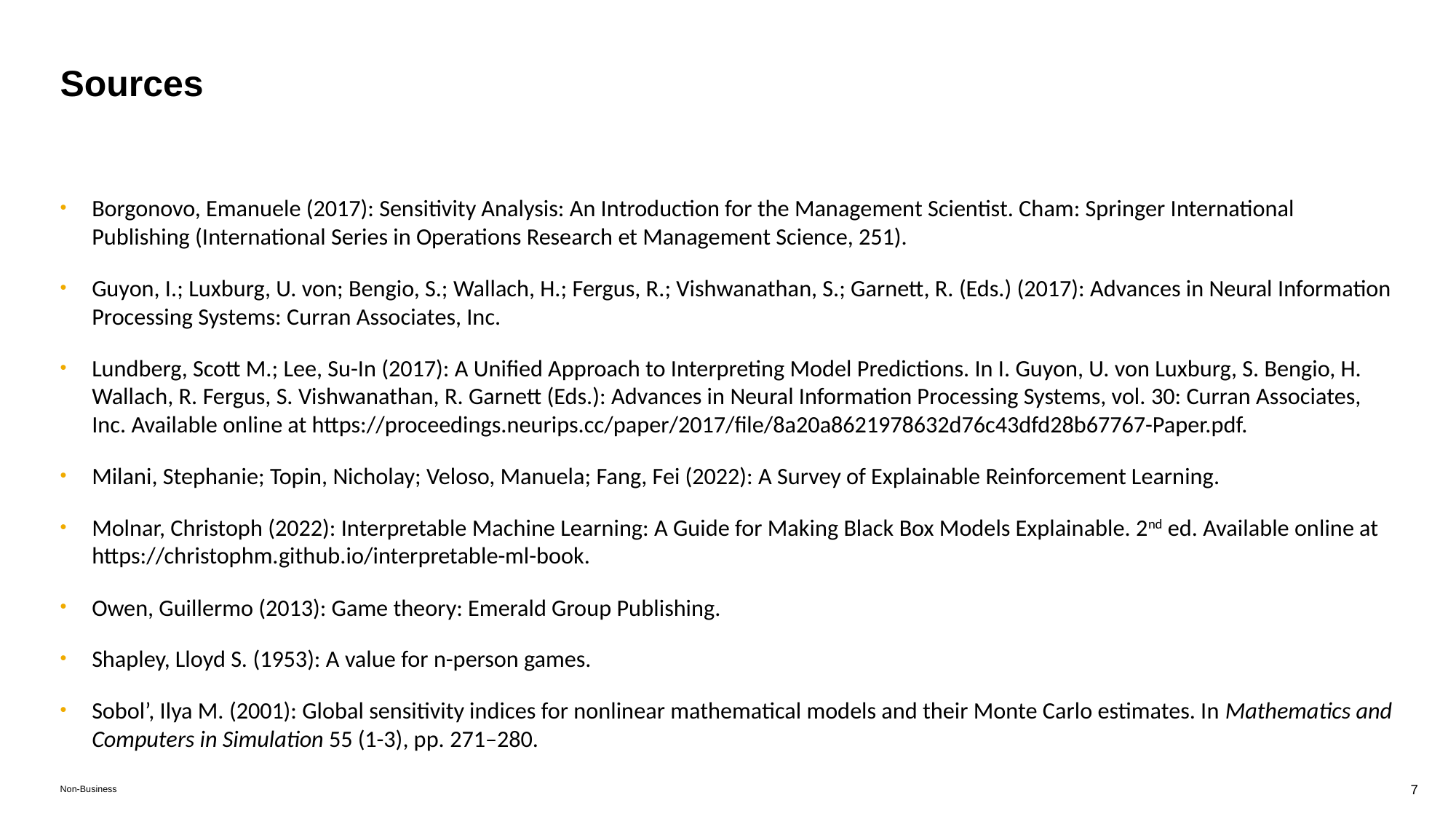

# Sources
Borgonovo, Emanuele (2017): Sensitivity Analysis: An Introduction for the Management Scientist. Cham: Springer International Publishing (International Series in Operations Research et Management Science, 251).
Guyon, I.; Luxburg, U. von; Bengio, S.; Wallach, H.; Fergus, R.; Vishwanathan, S.; Garnett, R. (Eds.) (2017): Advances in Neural Information Processing Systems: Curran Associates, Inc.
Lundberg, Scott M.; Lee, Su-In (2017): A Unified Approach to Interpreting Model Predictions. In I. Guyon, U. von Luxburg, S. Bengio, H. Wallach, R. Fergus, S. Vishwanathan, R. Garnett (Eds.): Advances in Neural Information Processing Systems, vol. 30: Curran Associates, Inc. Available online at https://proceedings.neurips.cc/paper/2017/file/8a20a8621978632d76c43dfd28b67767-Paper.pdf.
Milani, Stephanie; Topin, Nicholay; Veloso, Manuela; Fang, Fei (2022): A Survey of Explainable Reinforcement Learning.
Molnar, Christoph (2022): Interpretable Machine Learning: A Guide for Making Black Box Models Explainable. 2nd ed. Available online at https://christophm.github.io/interpretable-ml-book.
Owen, Guillermo (2013): Game theory: Emerald Group Publishing.
Shapley, Lloyd S. (1953): A value for n-person games.
Sobol’, Ilya M. (2001): Global sensitivity indices for nonlinear mathematical models and their Monte Carlo estimates. In Mathematics and Computers in Simulation 55 (1-3), pp. 271–280.